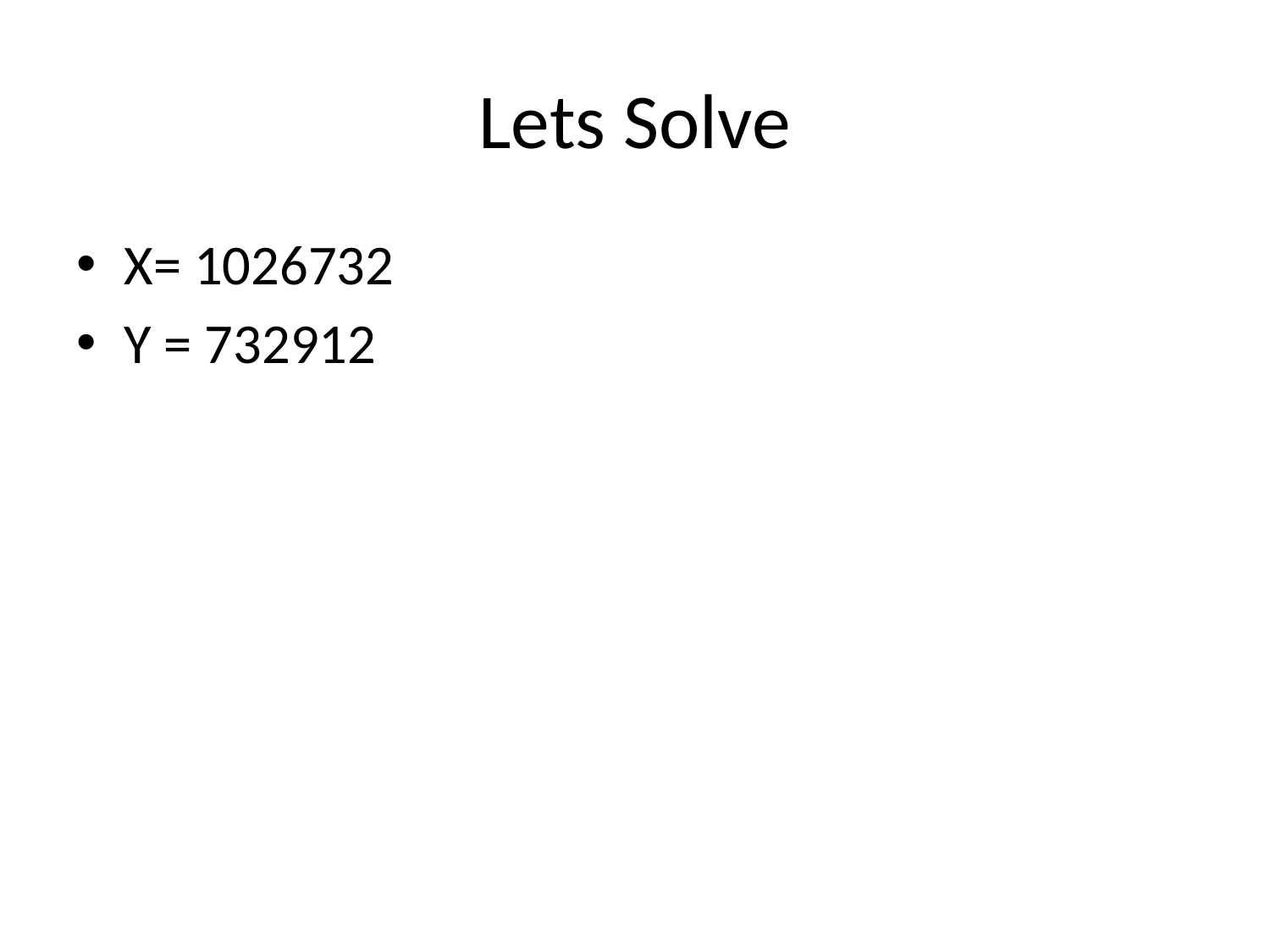

# Lets Solve
X= 1026732
Y = 732912